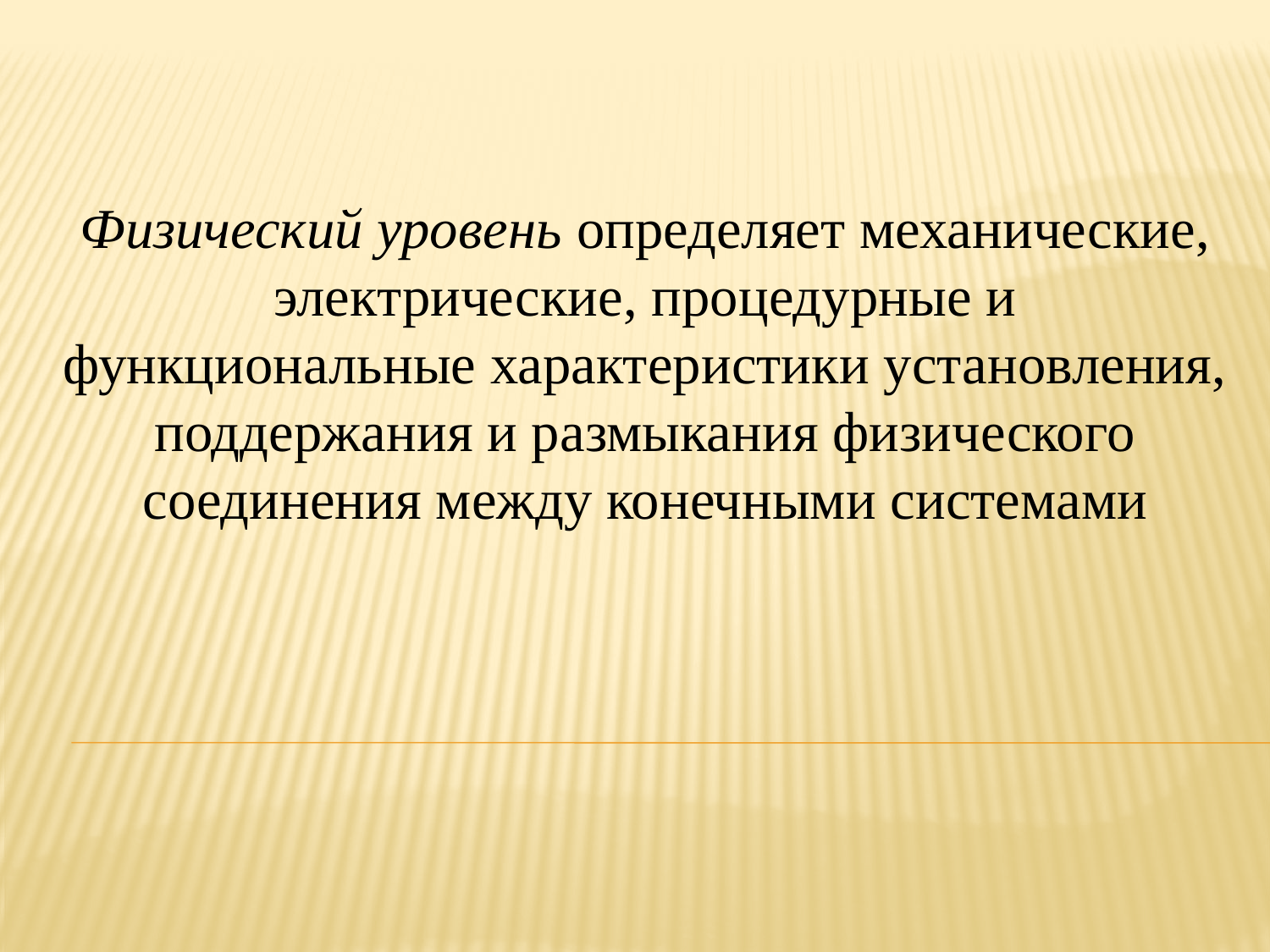

Физический уровень определяет механические, электрические, процедурные и функциональные характеристики установления, поддержания и размыкания физического соединения между конечными системами